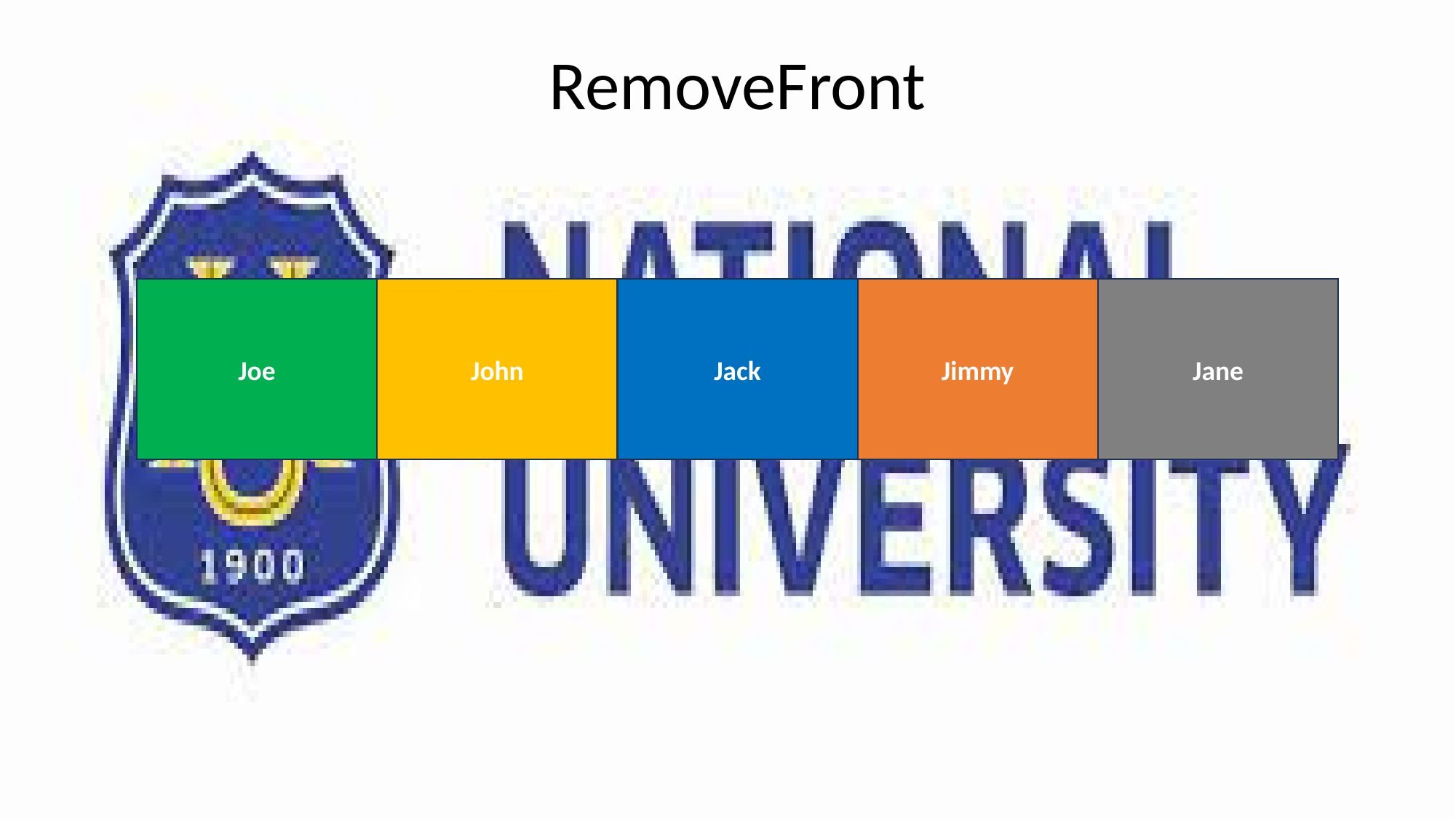

# RemoveFront
Joe
John
Jack
Jimmy
Jane